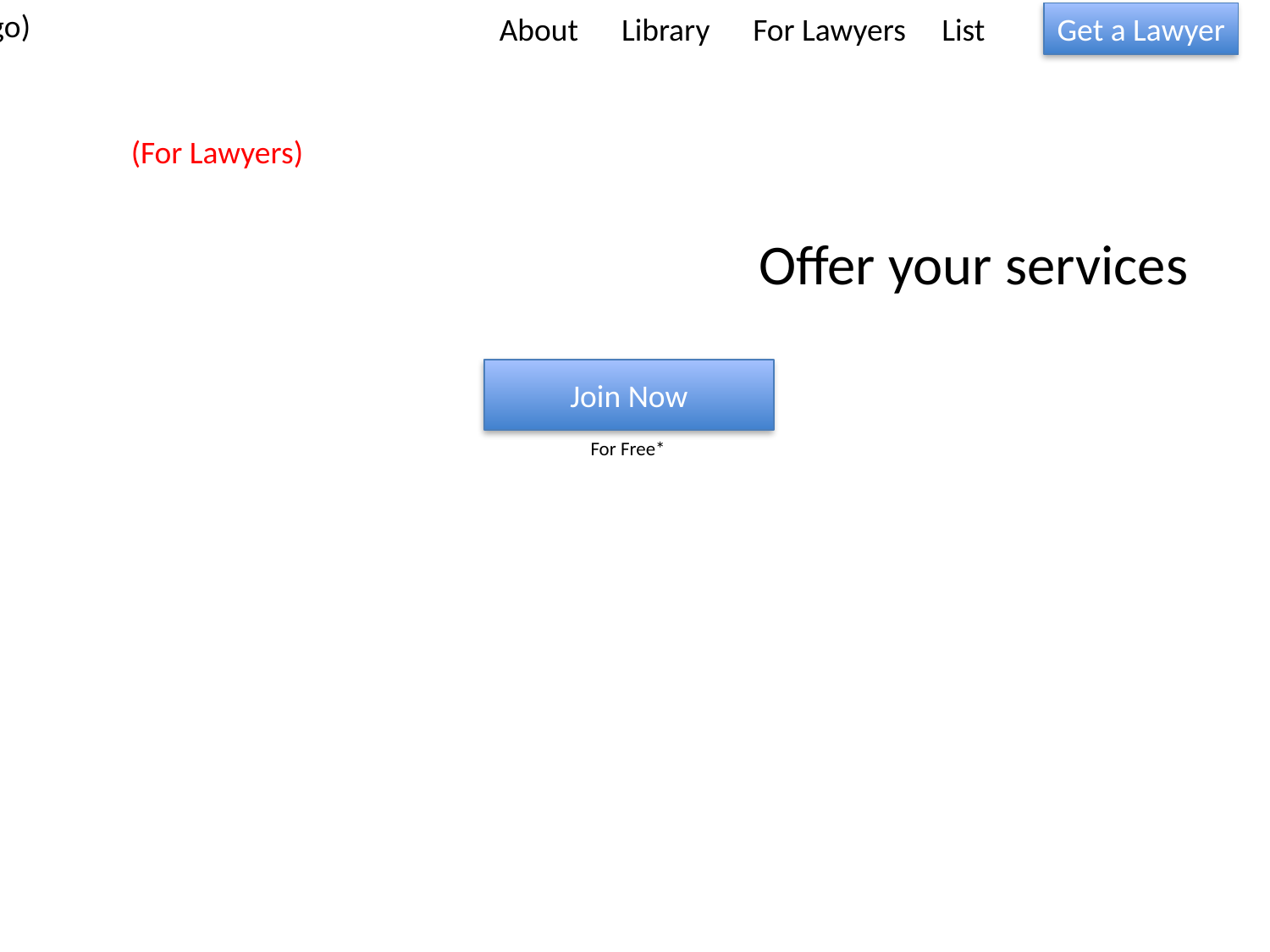

(Logo)
About      Library      For Lawyers     List
Get a Lawyer
(For Lawyers)
						Offer your services
Join Now
For Free*